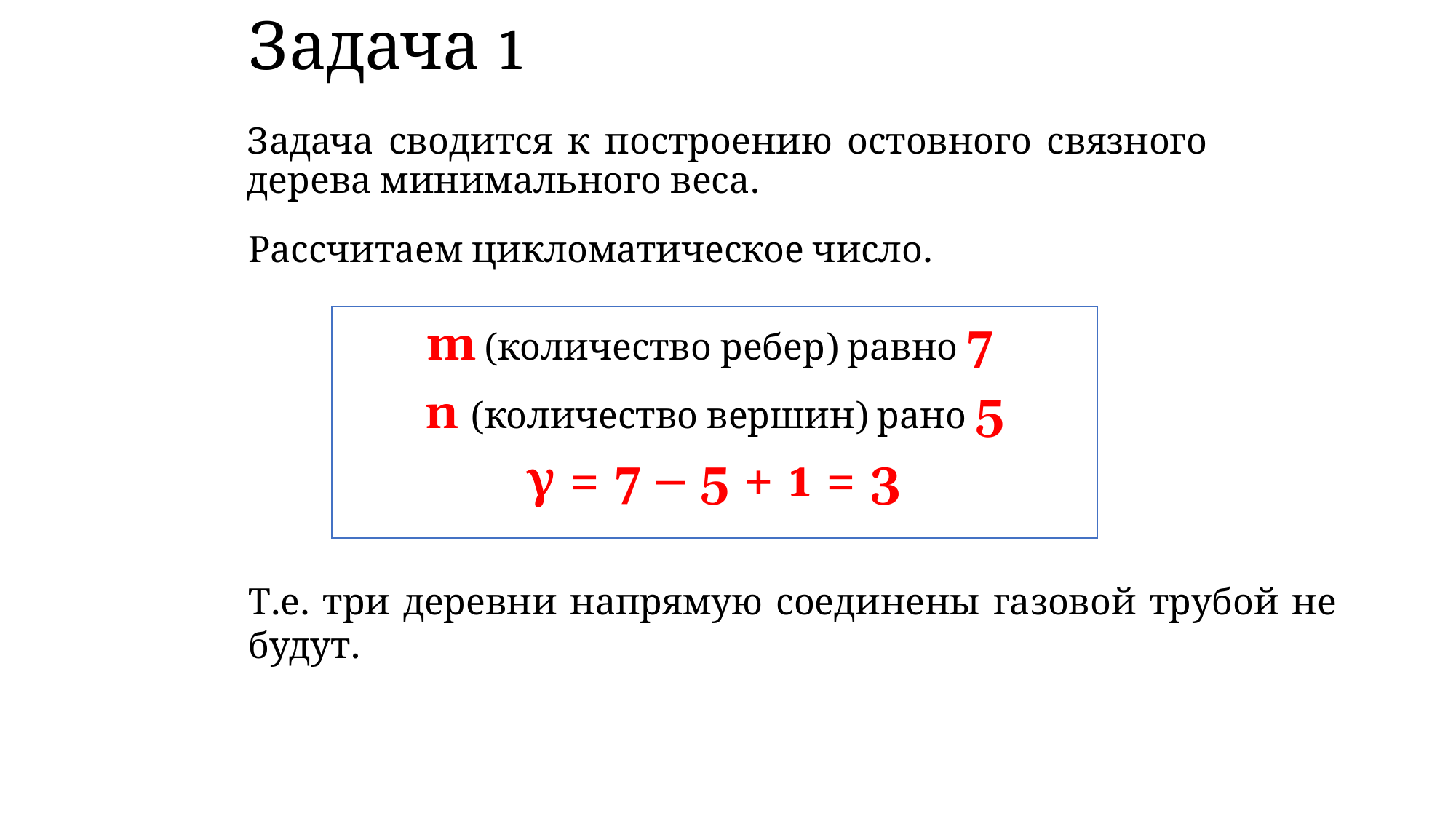

# Задача 1
Задача сводится к построению остовного связного дерева минимального веса.
Рассчитаем цикломатическое число.
m (количество ребер) равно 7
n (количество вершин) рано 5
γ = 7 – 5 + 1 = 3
Т.е. три деревни напрямую соединены газовой трубой не будут.